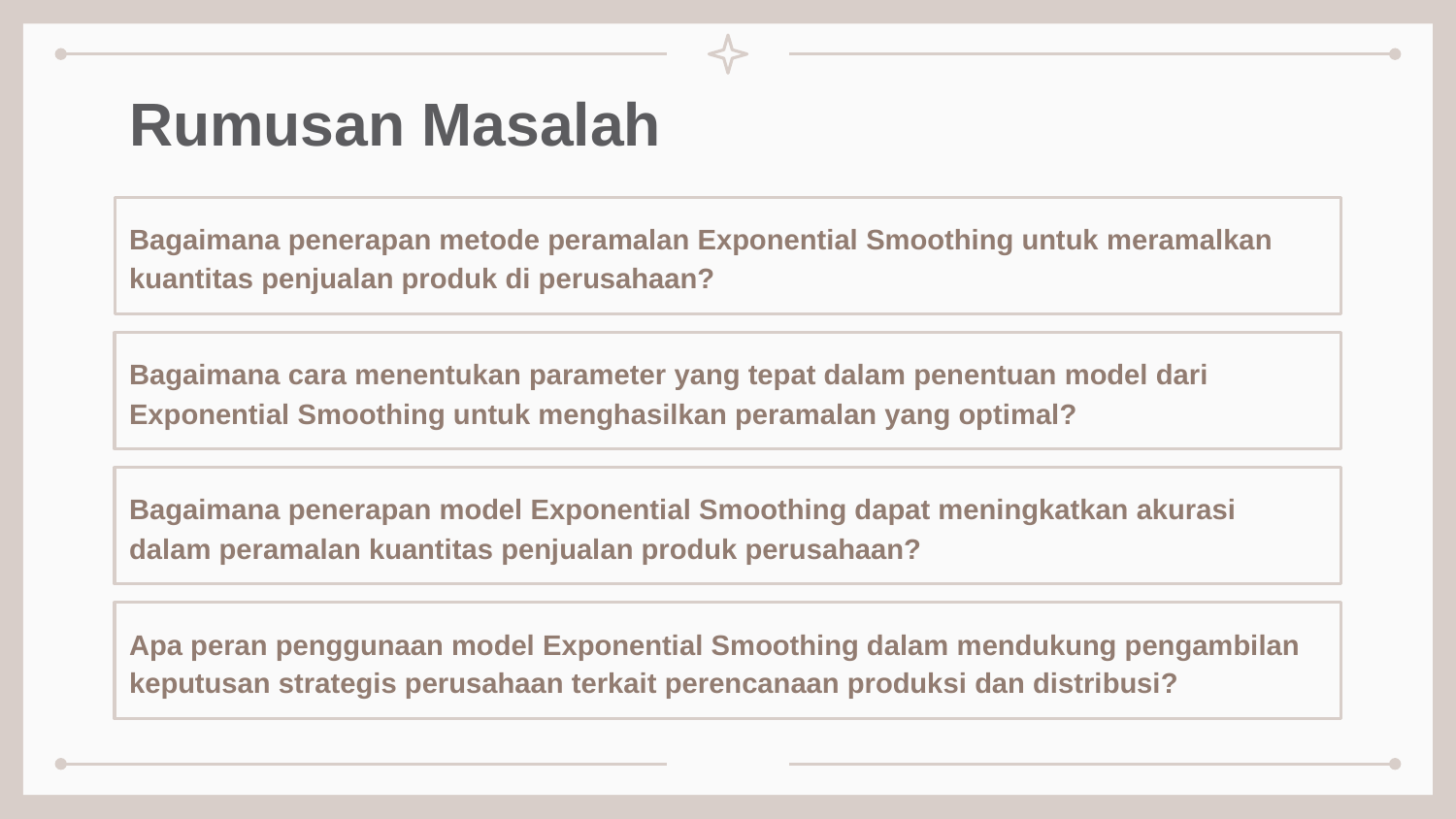

# Rumusan Masalah
Bagaimana penerapan metode peramalan Exponential Smoothing untuk meramalkan kuantitas penjualan produk di perusahaan?
Bagaimana cara menentukan parameter yang tepat dalam penentuan model dari Exponential Smoothing untuk menghasilkan peramalan yang optimal?
Bagaimana penerapan model Exponential Smoothing dapat meningkatkan akurasi dalam peramalan kuantitas penjualan produk perusahaan?
Apa peran penggunaan model Exponential Smoothing dalam mendukung pengambilan keputusan strategis perusahaan terkait perencanaan produksi dan distribusi?